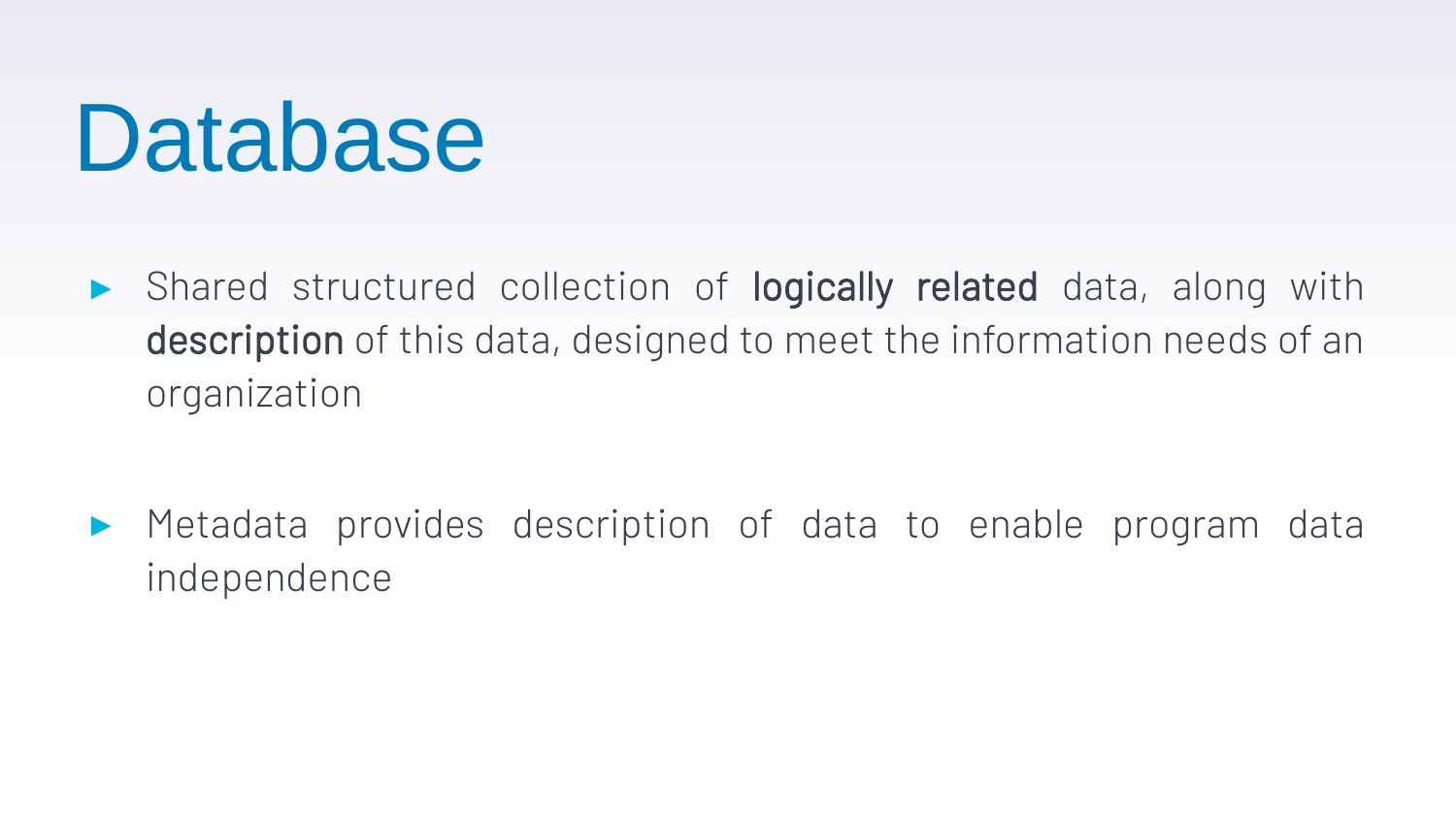

# Database
Shared structured collection of logically related data, along with description of this data, designed to meet the information needs of an organization

Metadata provides description of data to enable program data independence
14